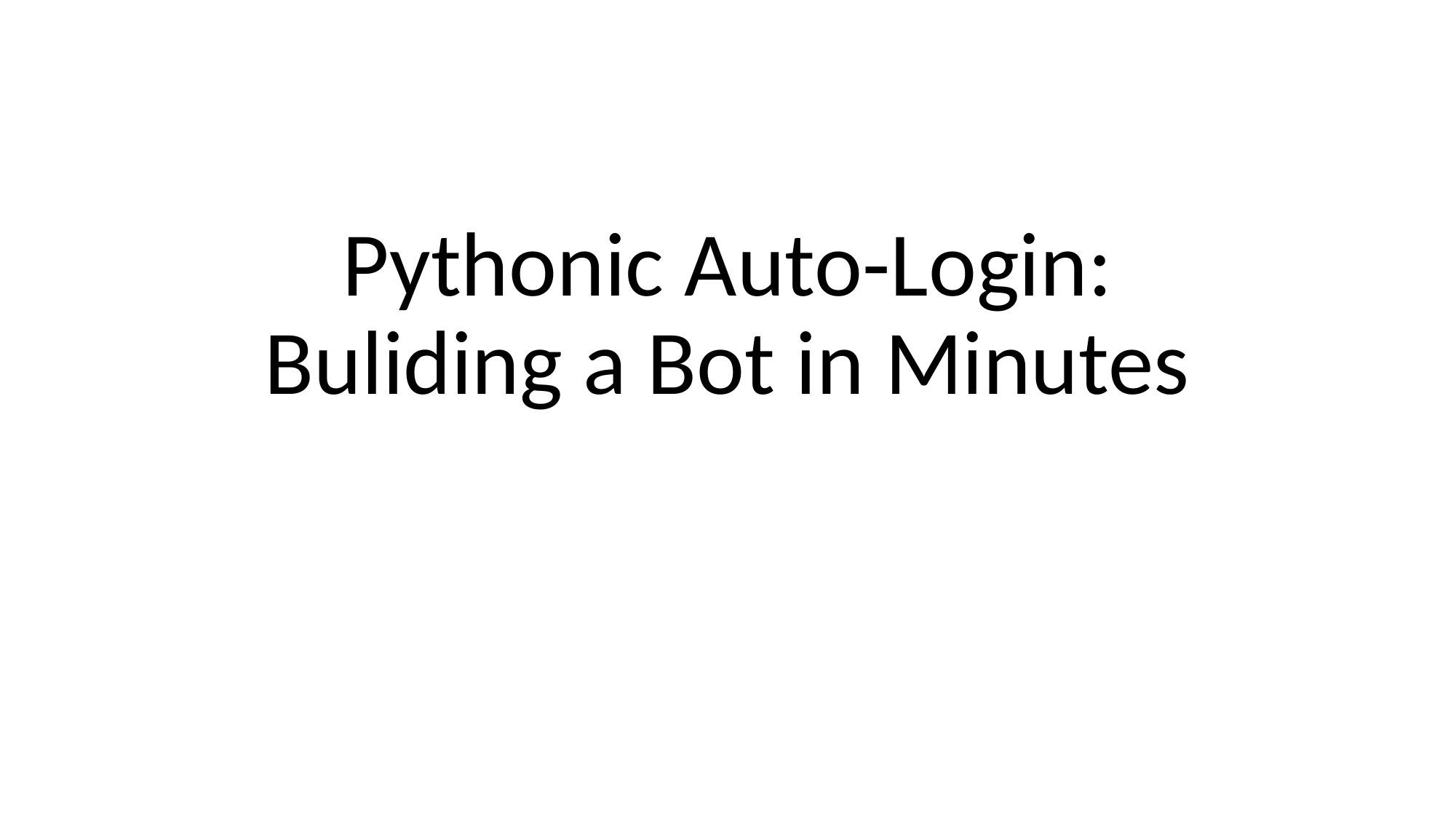

# Pythonic Auto-Login: Buliding a Bot in Minutes